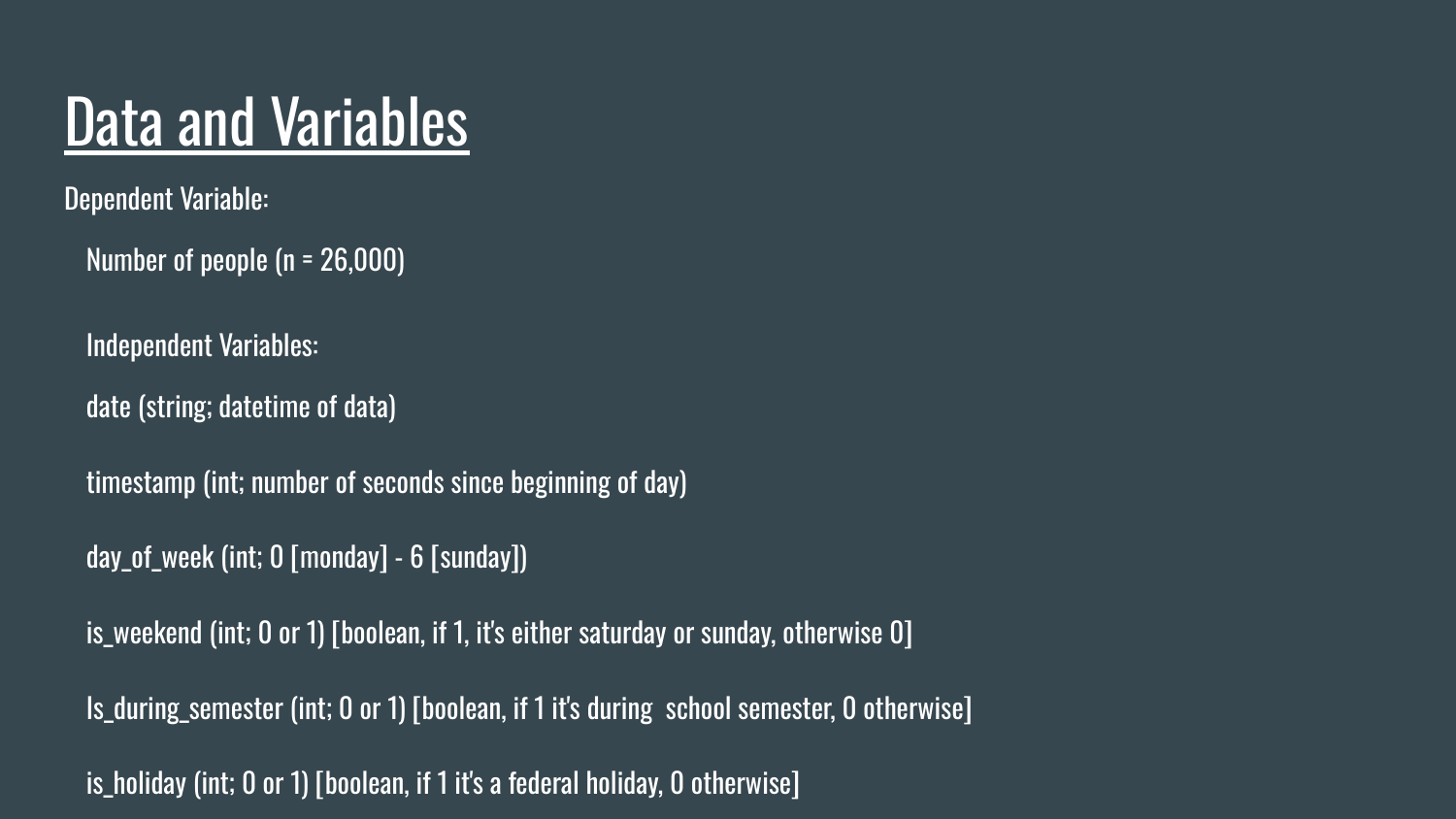

# Data and Variables
Dependent Variable:
Number of people (n = 26,000)
Independent Variables:
date (string; datetime of data)
timestamp (int; number of seconds since beginning of day)
day_of_week (int; 0 [monday] - 6 [sunday])
is_weekend (int; 0 or 1) [boolean, if 1, it's either saturday or sunday, otherwise 0]
Is_during_semester (int; 0 or 1) [boolean, if 1 it's during  school semester, 0 otherwise]
is_holiday (int; 0 or 1) [boolean, if 1 it's a federal holiday, 0 otherwise]
temperature (float; degrees fahrenheit)
is_start_of_semester (int; 0 or 1) [boolean, if 1 it's the beginning of a school semester, 0 otherwise]
month (int; 1 [jan] - 12 [dec])
hour (int; 0 - 23)